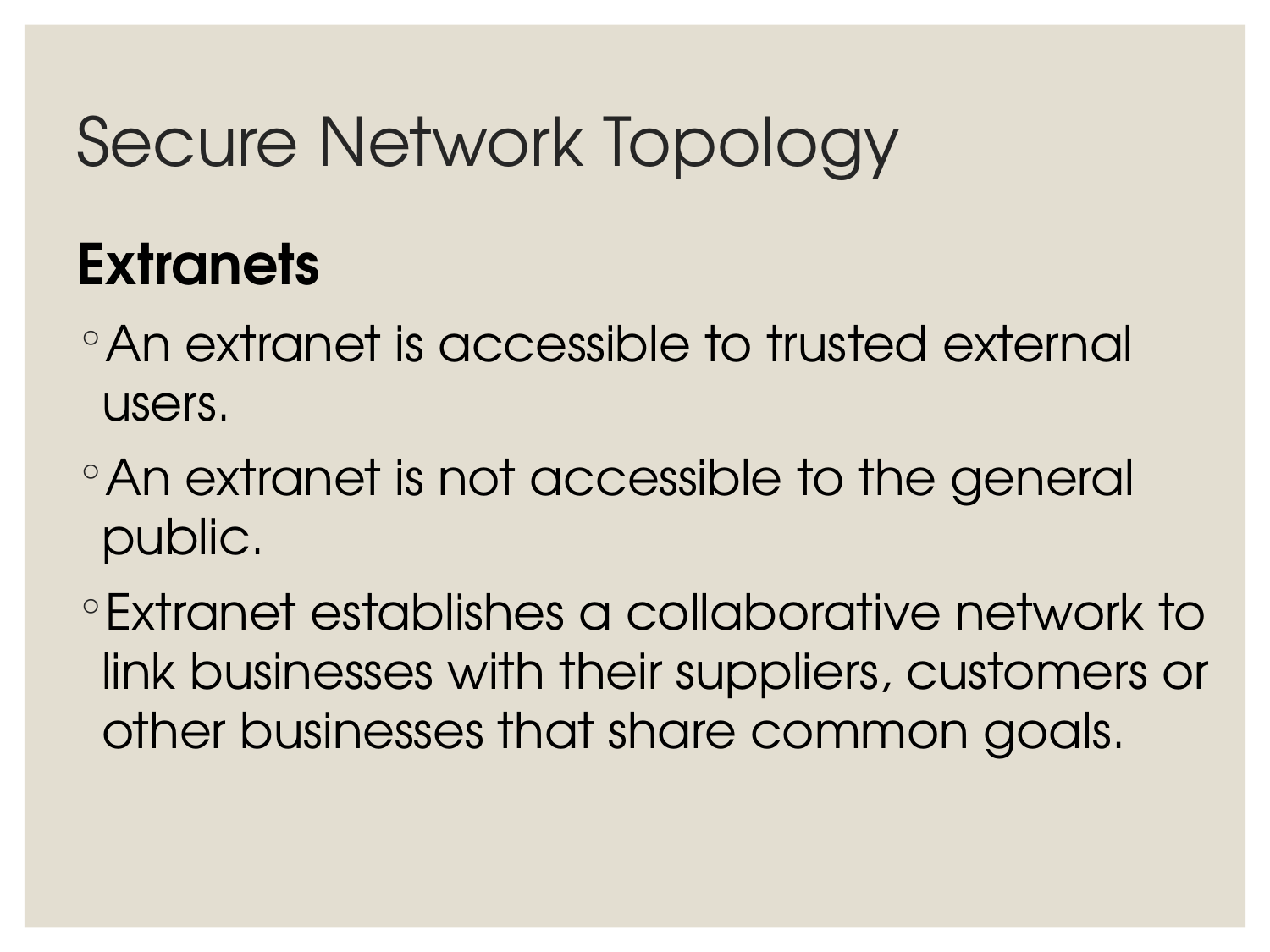

# Secure Network Topology
Extranets
An extranet is accessible to trusted external users.
An extranet is not accessible to the general public.
Extranet establishes a collaborative network to link businesses with their suppliers, customers or other businesses that share common goals.